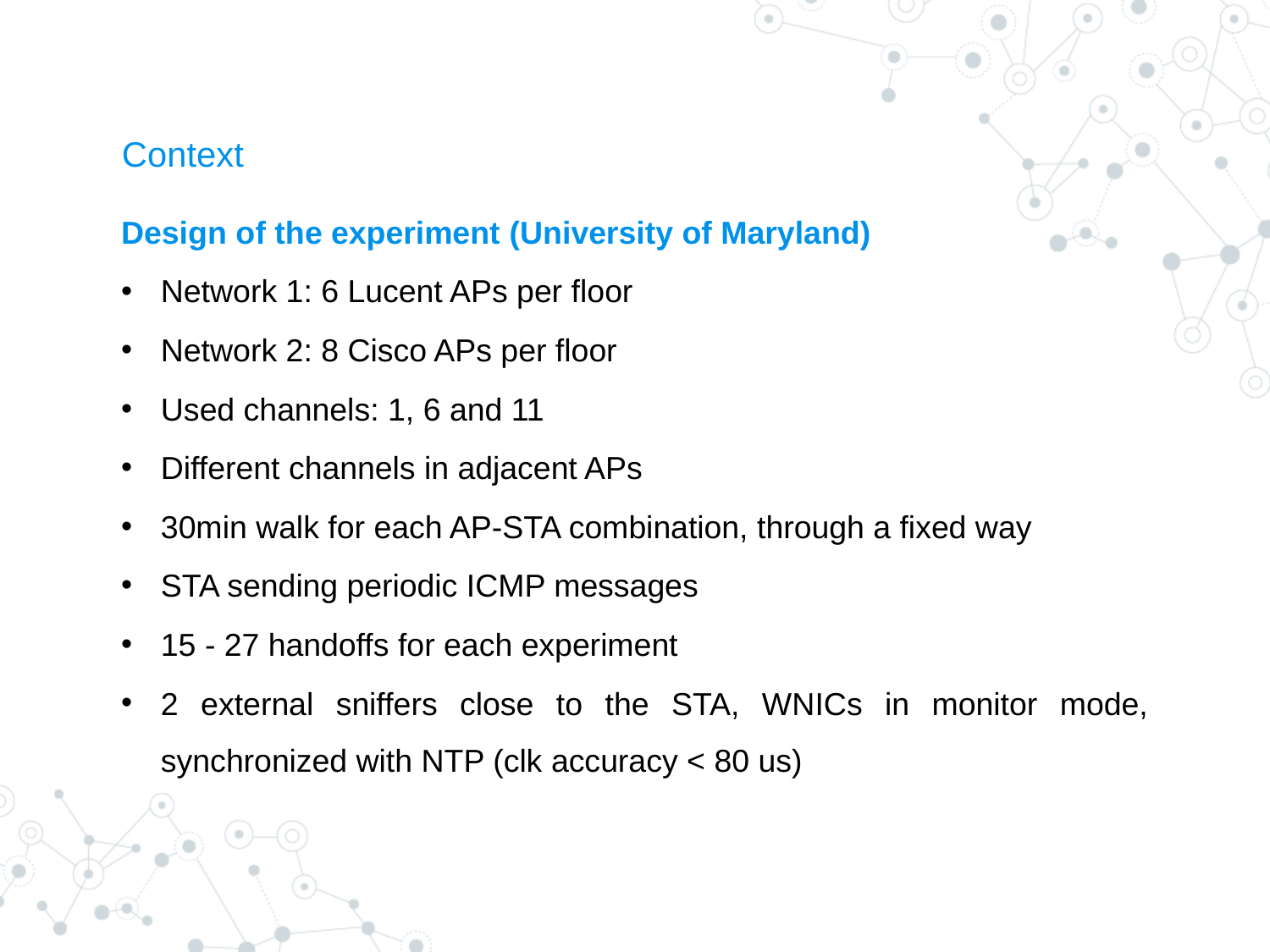

# Context
Design of the experiment (University of Maryland)
Network 1: 6 Lucent APs per floor
Network 2: 8 Cisco APs per floor
Used channels: 1, 6 and 11
Different channels in adjacent APs
30min walk for each AP-STA combination, through a fixed way
STA sending periodic ICMP messages
15 - 27 handoffs for each experiment
2 external sniffers close to the STA, WNICs in monitor mode, synchronized with NTP (clk accuracy < 80 us)